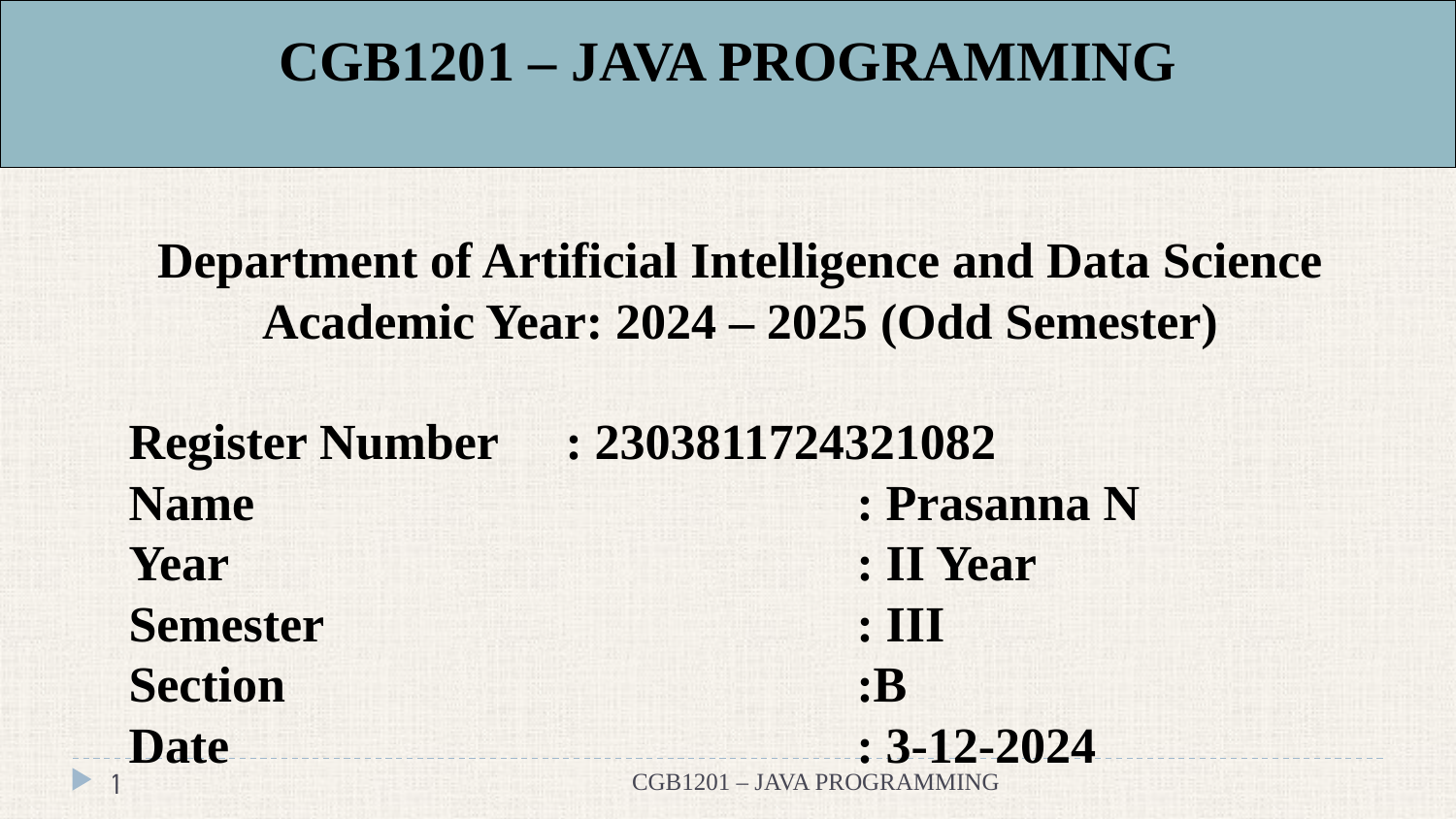

# CGB1201 – JAVA PROGRAMMING

Department of Artificial Intelligence and Data Science
Academic Year: 2024 – 2025 (Odd Semester)

Register Number	: 2303811724321082
Name					: Prasanna N
Year					: II Year
Semester				: III
Section				:B
Date					: 3-12-2024
1
CGB1201 – JAVA PROGRAMMING